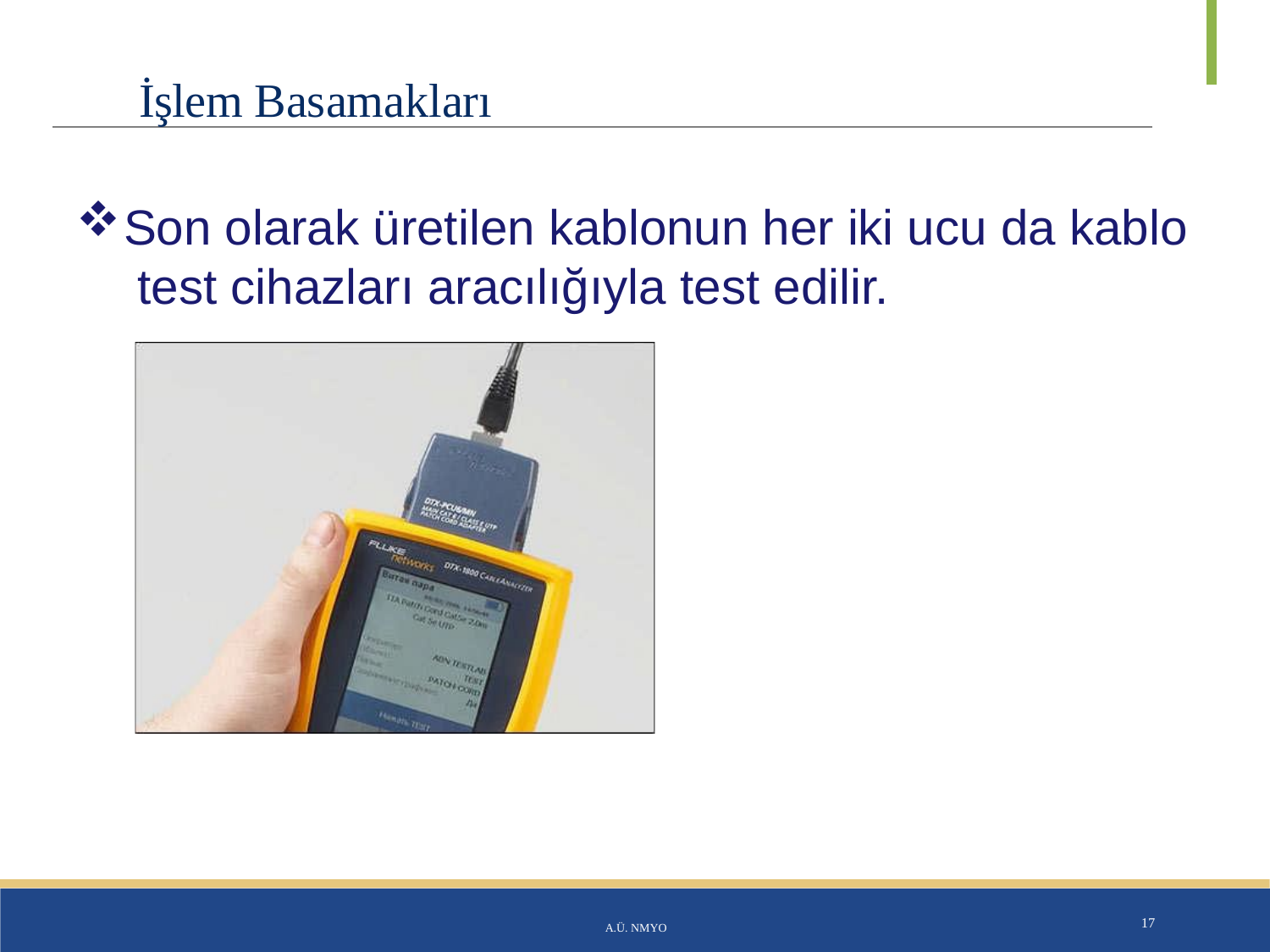

# İşlem Basamakları
Son olarak üretilen kablonun her iki ucu da kablo  test cihazları aracılığıyla test edilir.

A.Ü. NMYO
17